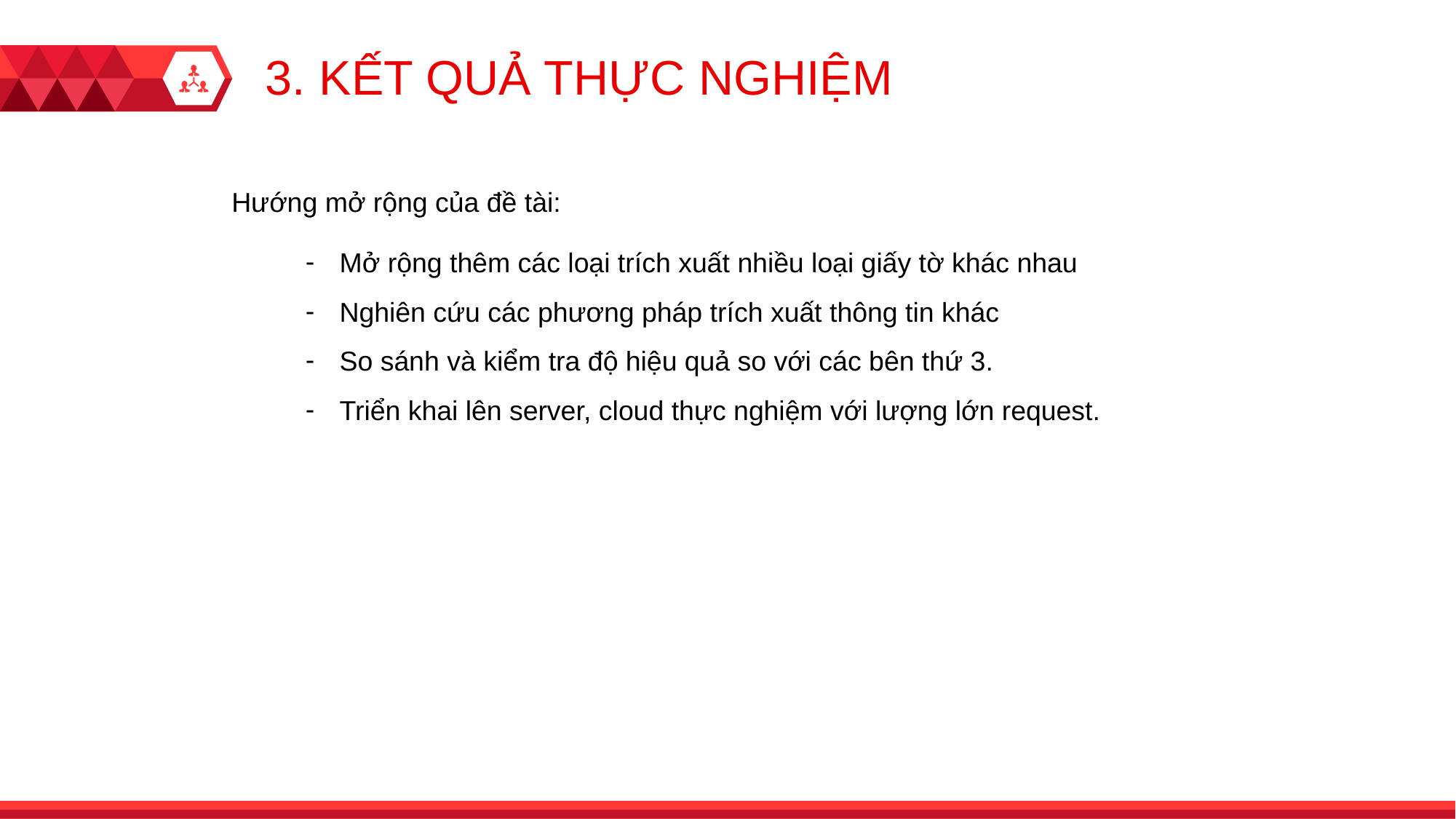

3. KẾT QUẢ THỰC NGHIỆM
Hướng mở rộng của đề tài:
Mở rộng thêm các loại trích xuất nhiều loại giấy tờ khác nhau
Nghiên cứu các phương pháp trích xuất thông tin khác
So sánh và kiểm tra độ hiệu quả so với các bên thứ 3.
Triển khai lên server, cloud thực nghiệm với lượng lớn request.